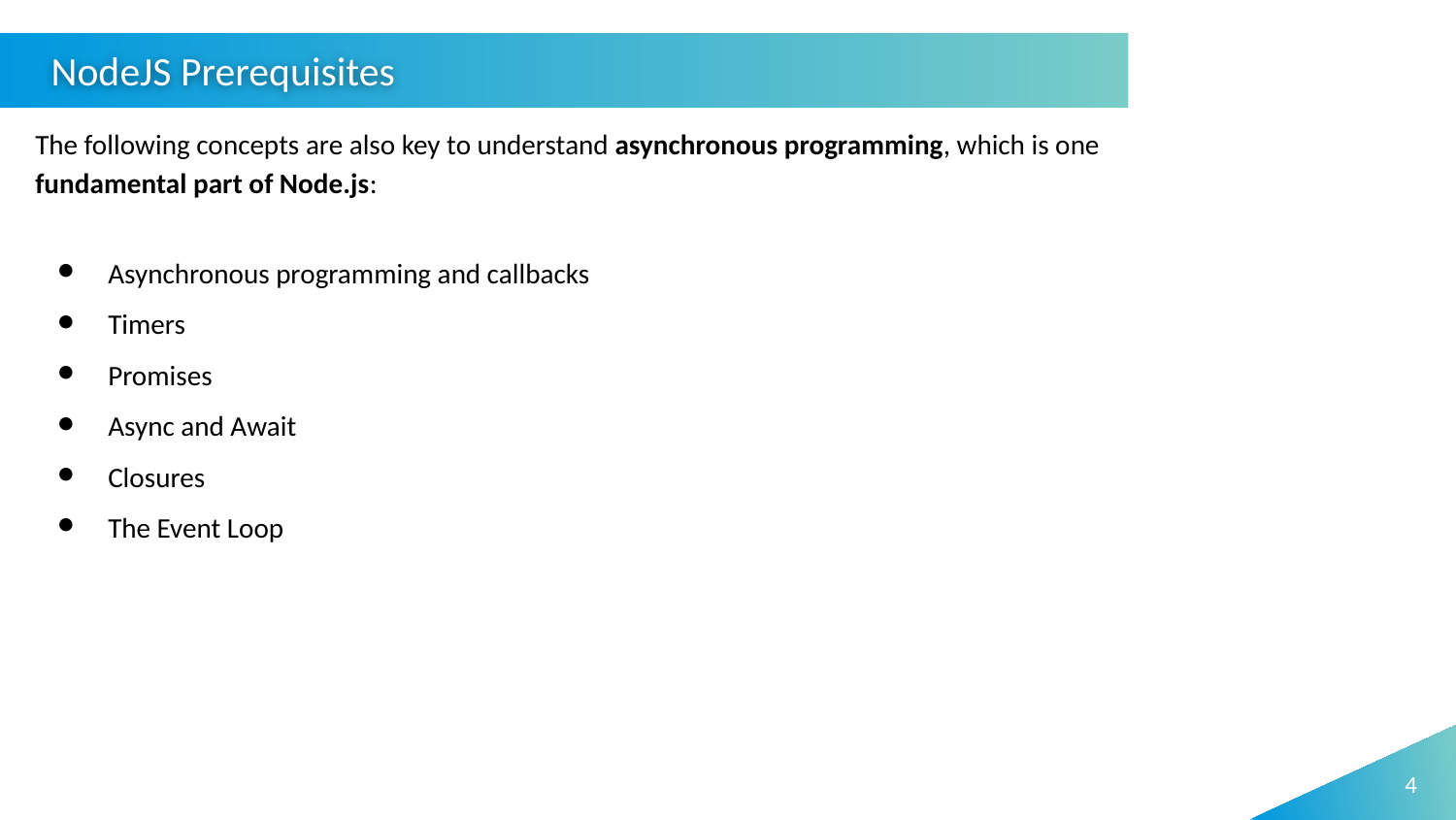

NodeJS Prerequisites
The following concepts are also key to understand asynchronous programming, which is one fundamental part of Node.js:

Asynchronous programming and callbacks
Timers
Promises
Async and Await
Closures
The Event Loop

4